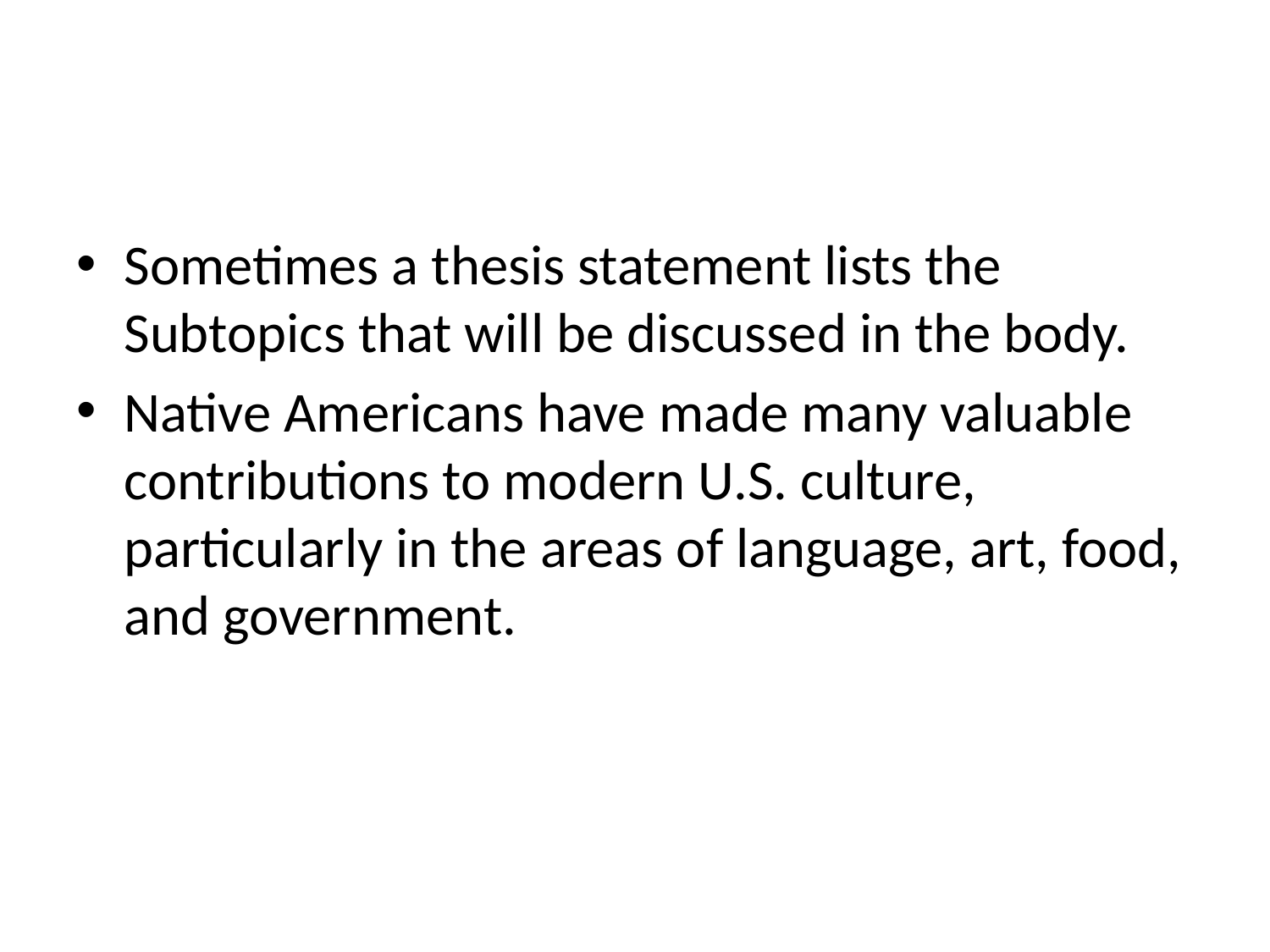

#
Sometimes a thesis statement lists the Subtopics that will be discussed in the body.
Native Americans have made many valuable contributions to modern U.S. culture, particularly in the areas of language, art, food, and government.